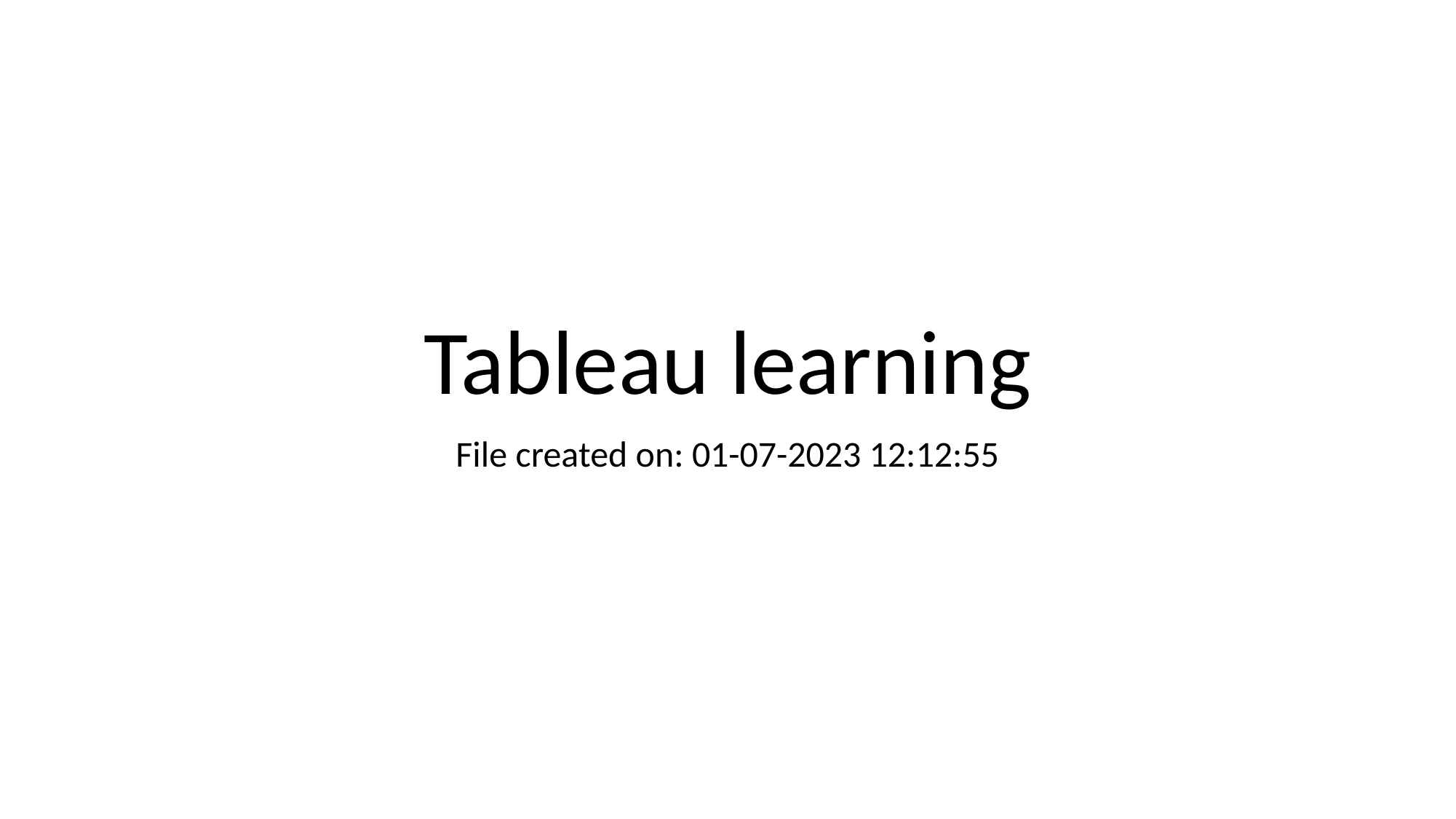

# Tableau learning
File created on: 01-07-2023 12:12:55